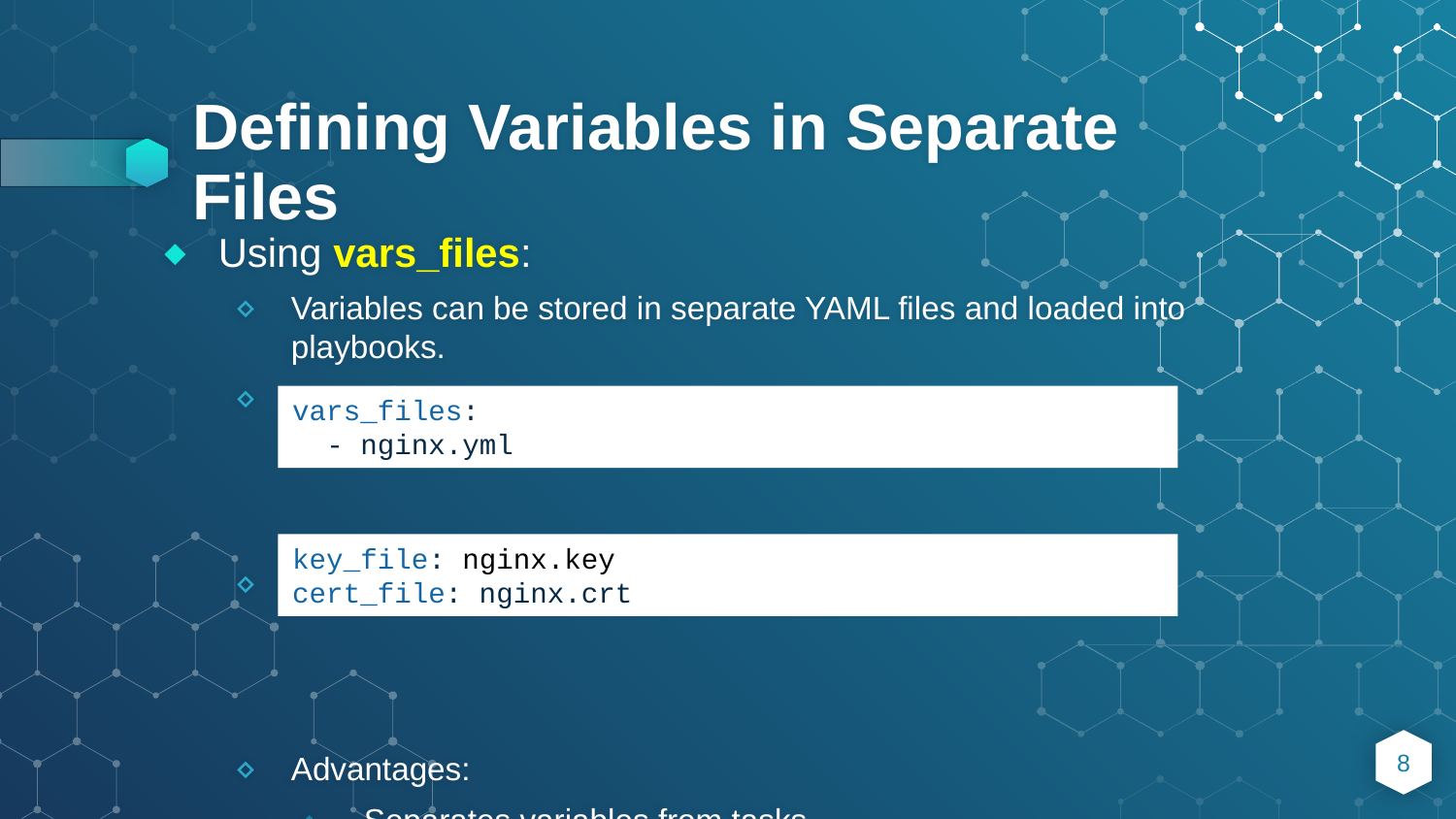

# Defining Variables in Separate Files
Using vars_files:
Variables can be stored in separate YAML files and loaded into playbooks.
Example:

Example File (nginx.yml)

Advantages:
Separates variables from tasks.
Useful for sensitive or reusable data.

vars_files:
  - nginx.yml
key_file: nginx.key
cert_file: nginx.crt
8